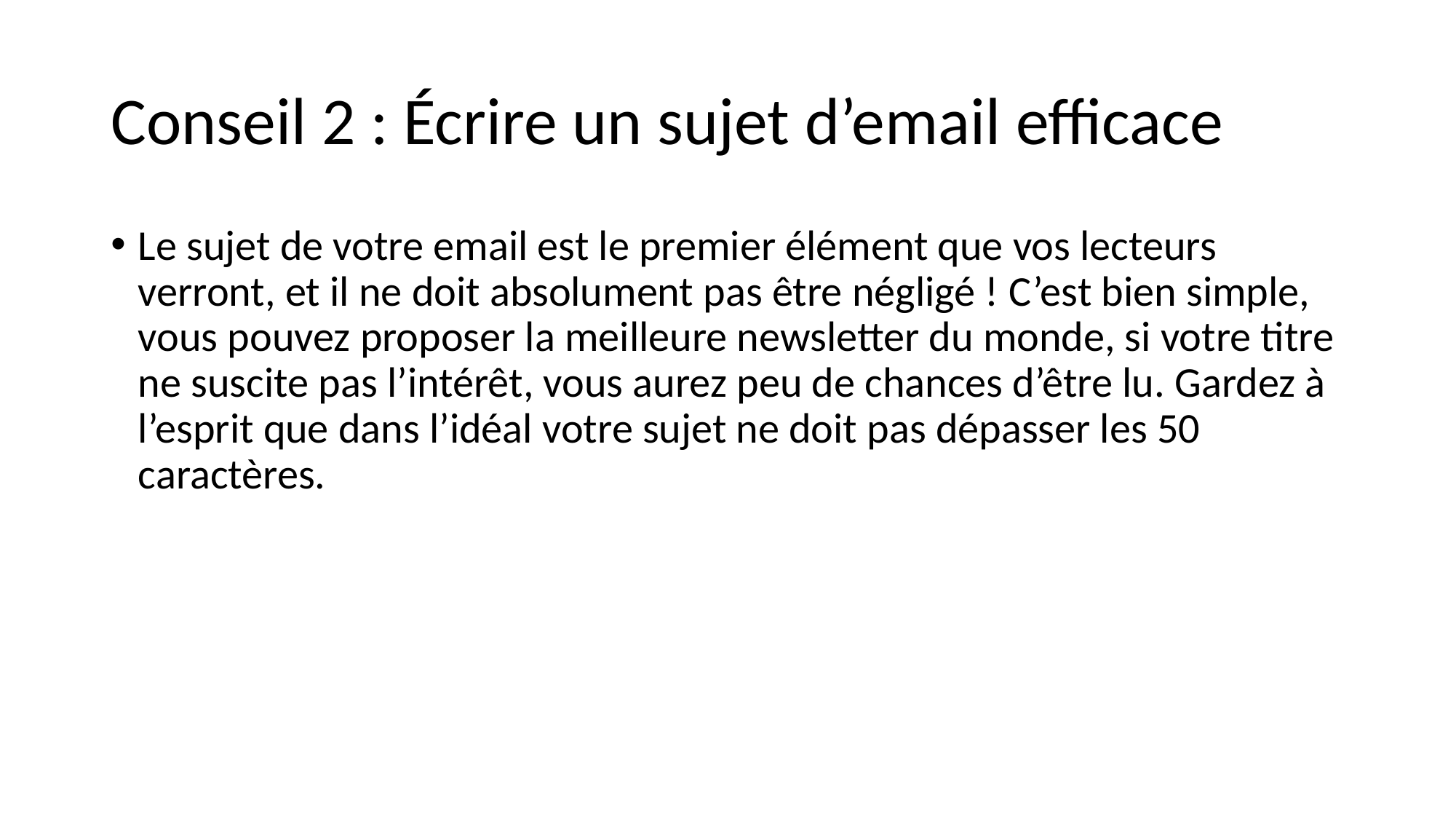

# Conseil 2 : Écrire un sujet d’email efficace
Le sujet de votre email est le premier élément que vos lecteurs verront, et il ne doit absolument pas être négligé ! C’est bien simple, vous pouvez proposer la meilleure newsletter du monde, si votre titre ne suscite pas l’intérêt, vous aurez peu de chances d’être lu. Gardez à l’esprit que dans l’idéal votre sujet ne doit pas dépasser les 50 caractères.